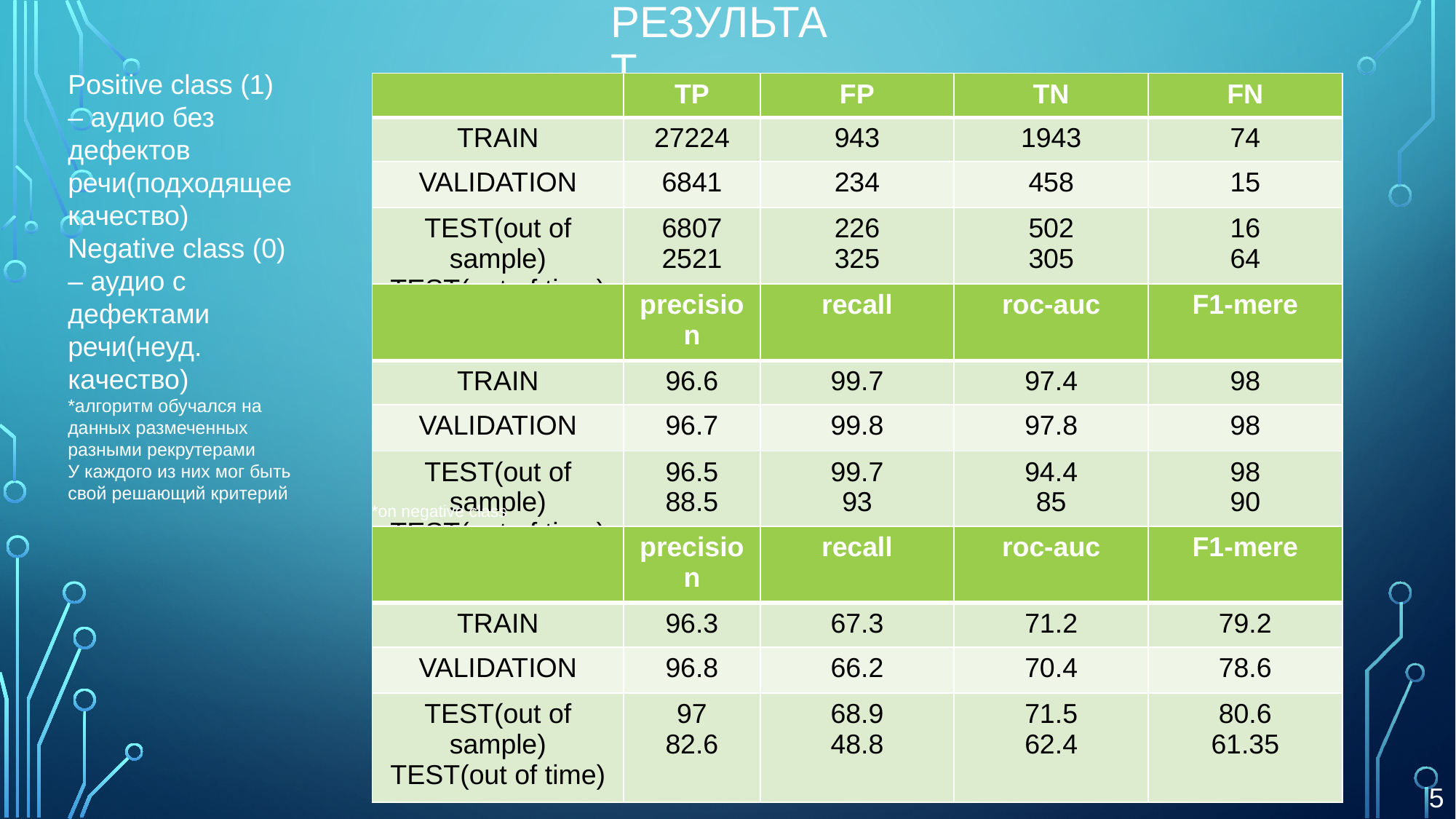

# Результат
Positive class (1) – аудио без дефектов речи(подходящее качество)
Negative class (0) – аудио с дефектами речи(неуд. качество)
*алгоритм обучался на данных размеченных разными рекрутерами
У каждого из них мог быть свой решающий критерий
|  | TP | FP | TN | FN |
| --- | --- | --- | --- | --- |
| TRAIN | 27224 | 943 | 1943 | 74 |
| VALIDATION | 6841 | 234 | 458 | 15 |
| TEST(out of sample) TEST(out of time) | 6807 2521 | 226 325 | 502 305 | 16 64 |
|  | precision | recall | roc-auc | F1-mere |
| --- | --- | --- | --- | --- |
| TRAIN | 96.6 | 99.7 | 97.4 | 98 |
| VALIDATION | 96.7 | 99.8 | 97.8 | 98 |
| TEST(out of sample) TEST(out of time) | 96.5 88.5 | 99.7 93 | 94.4 85 | 98 90 |
*on negative class
|  | precision | recall | roc-auc | F1-mere |
| --- | --- | --- | --- | --- |
| TRAIN | 96.3 | 67.3 | 71.2 | 79.2 |
| VALIDATION | 96.8 | 66.2 | 70.4 | 78.6 |
| TEST(out of sample) TEST(out of time) | 97 82.6 | 68.9 48.8 | 71.5 62.4 | 80.6 61.35 |
5